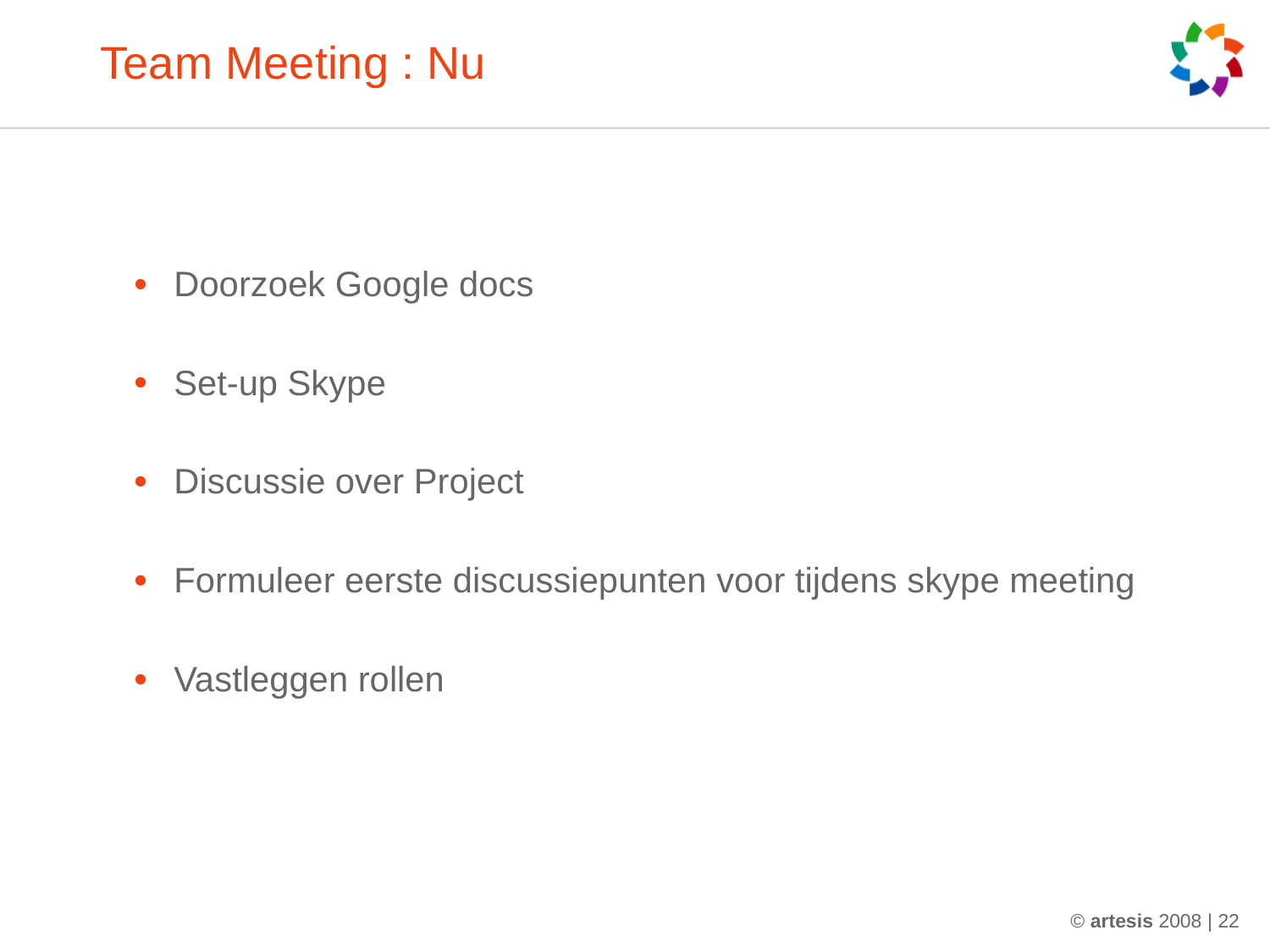

# Team Meeting : Nu

Doorzoek Google docs

Set-up Skype

Discussie over Project

Formuleer eerste discussiepunten voor tijdens skype meeting

Vastleggen rollen

© artesis 2008 | 22